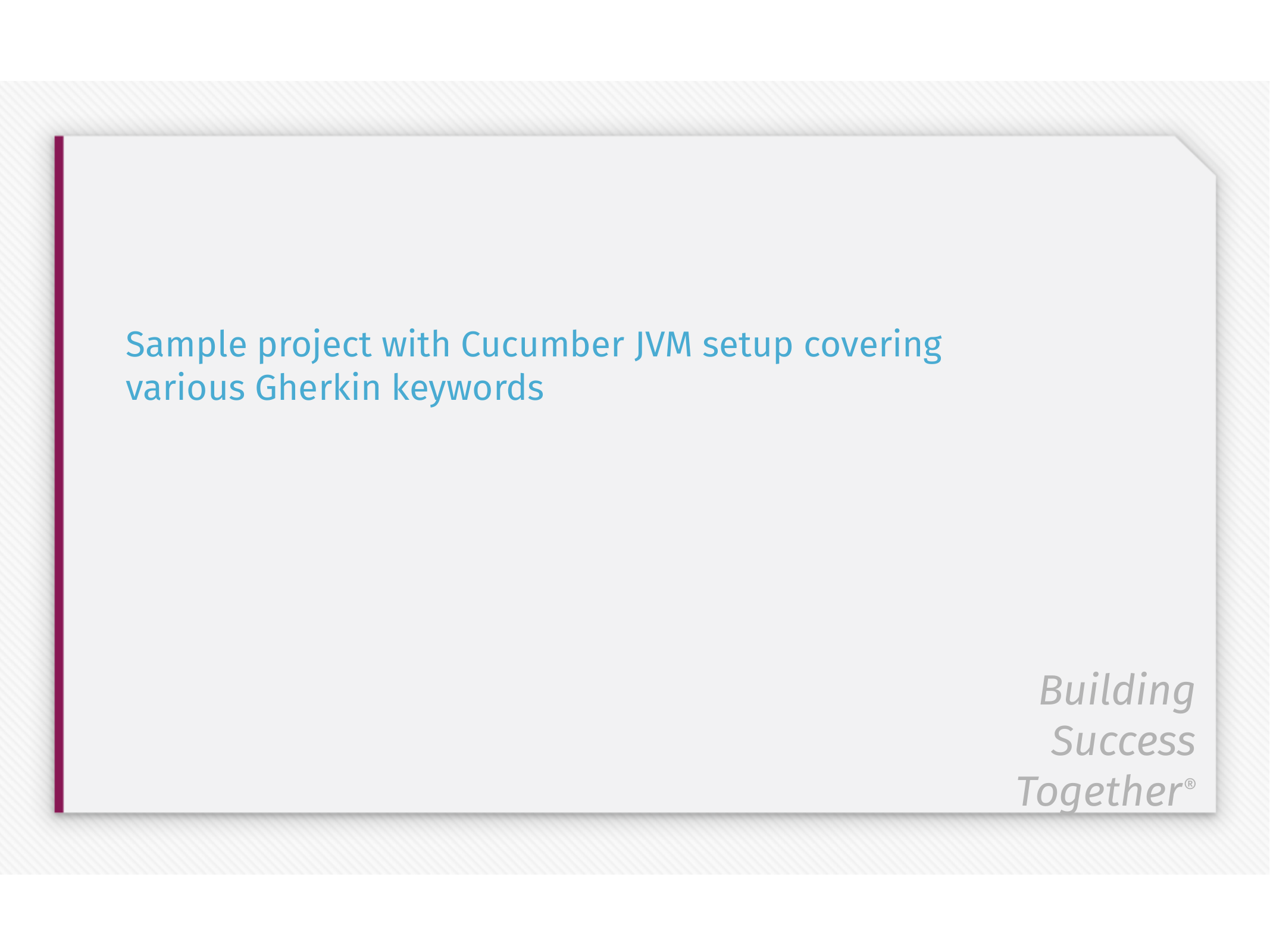

Sample project with Cucumber JVM setup covering various Gherkin keywords